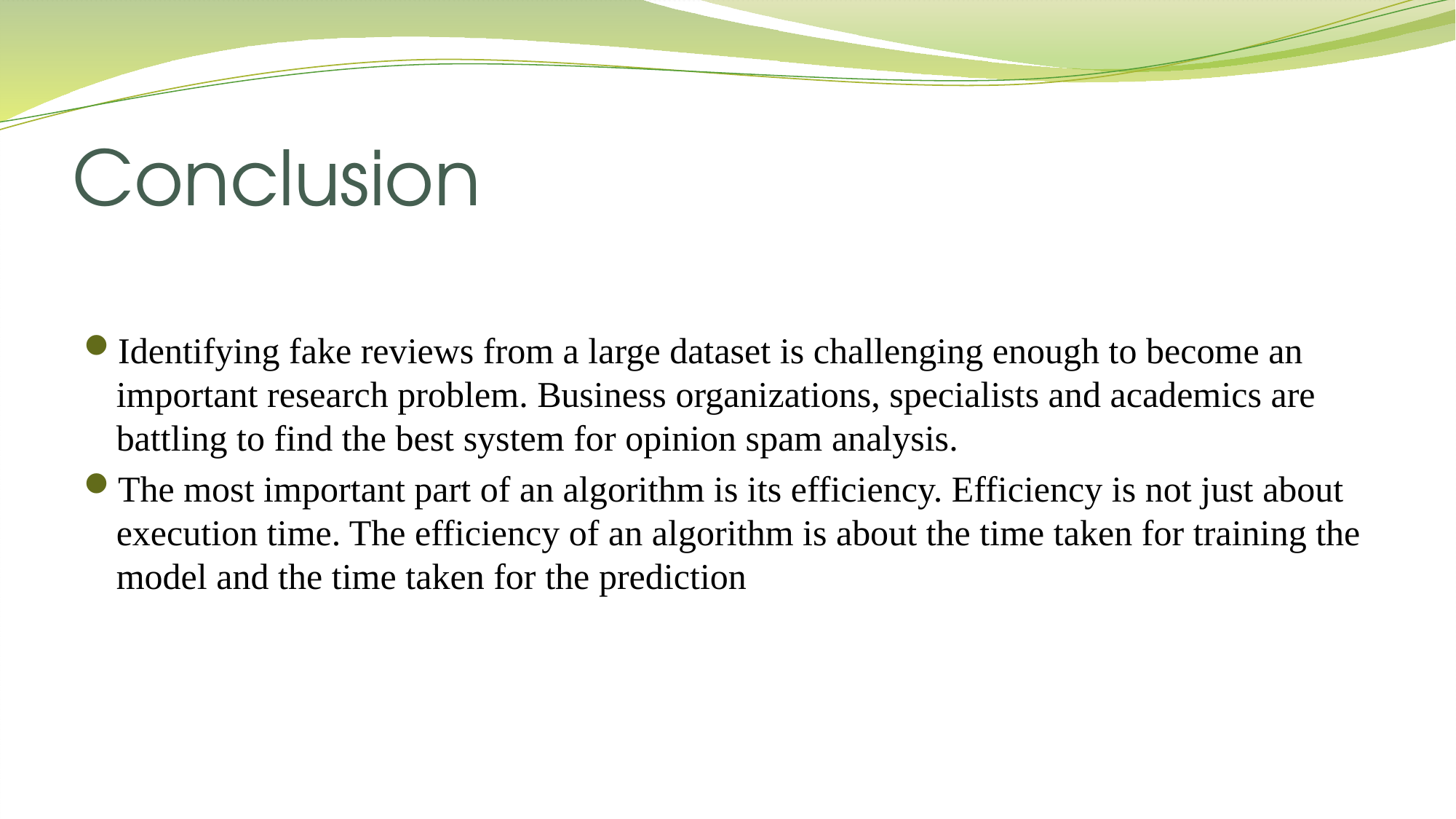

# Conclusion

Identifying fake reviews from a large dataset is challenging enough to become an important research problem. Business organizations, specialists and academics are battling to find the best system for opinion spam analysis.
The most important part of an algorithm is its efficiency. Efficiency is not just about execution time. The efficiency of an algorithm is about the time taken for training the model and the time taken for the prediction